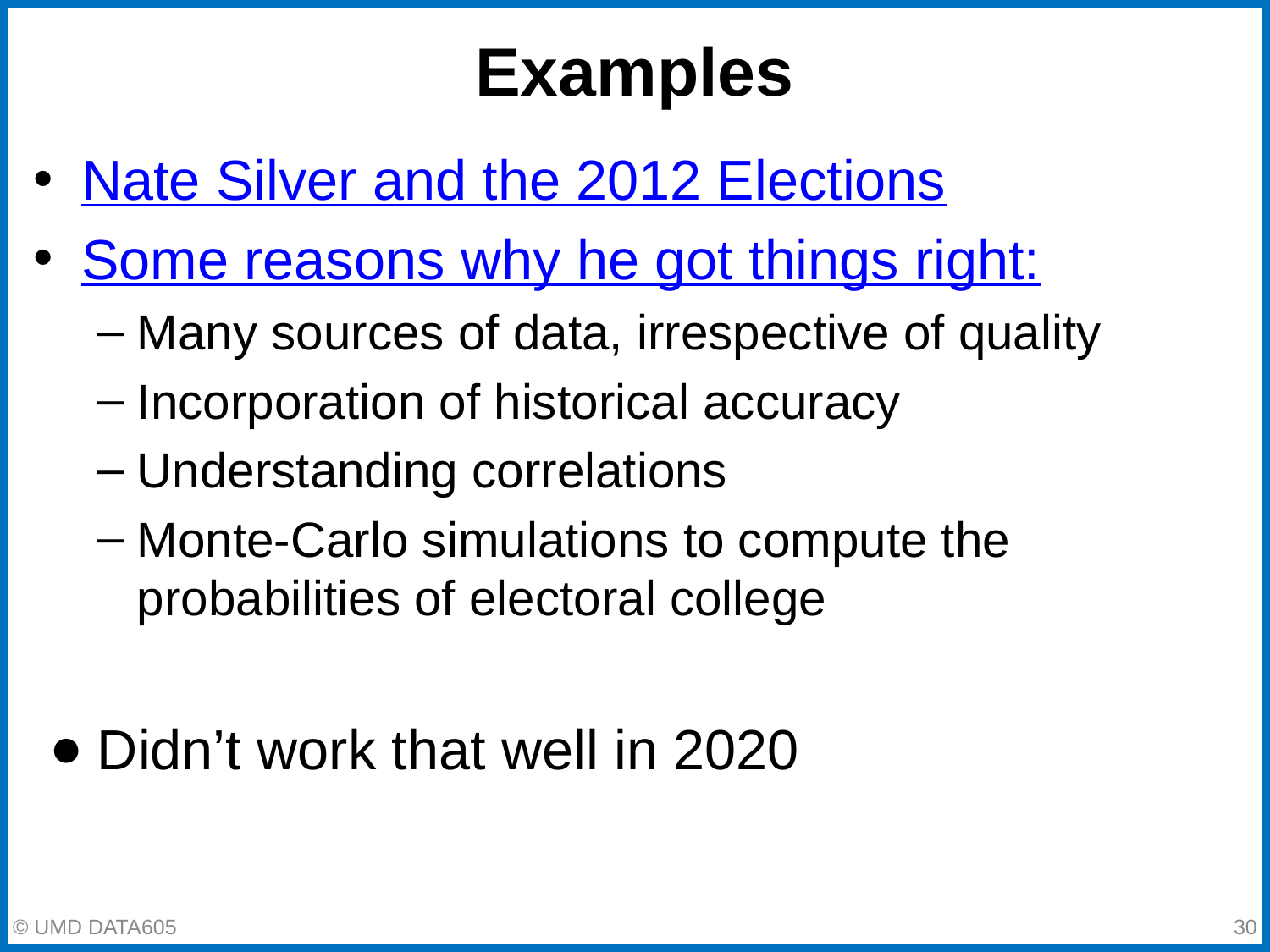

# Examples
Nate Silver and the 2012 Elections
Some reasons why he got things right:
Many sources of data, irrespective of quality
Incorporation of historical accuracy
Understanding correlations
Monte-Carlo simulations to compute the probabilities of electoral college

Didn’t work that well in 2020
© UMD DATA605
30